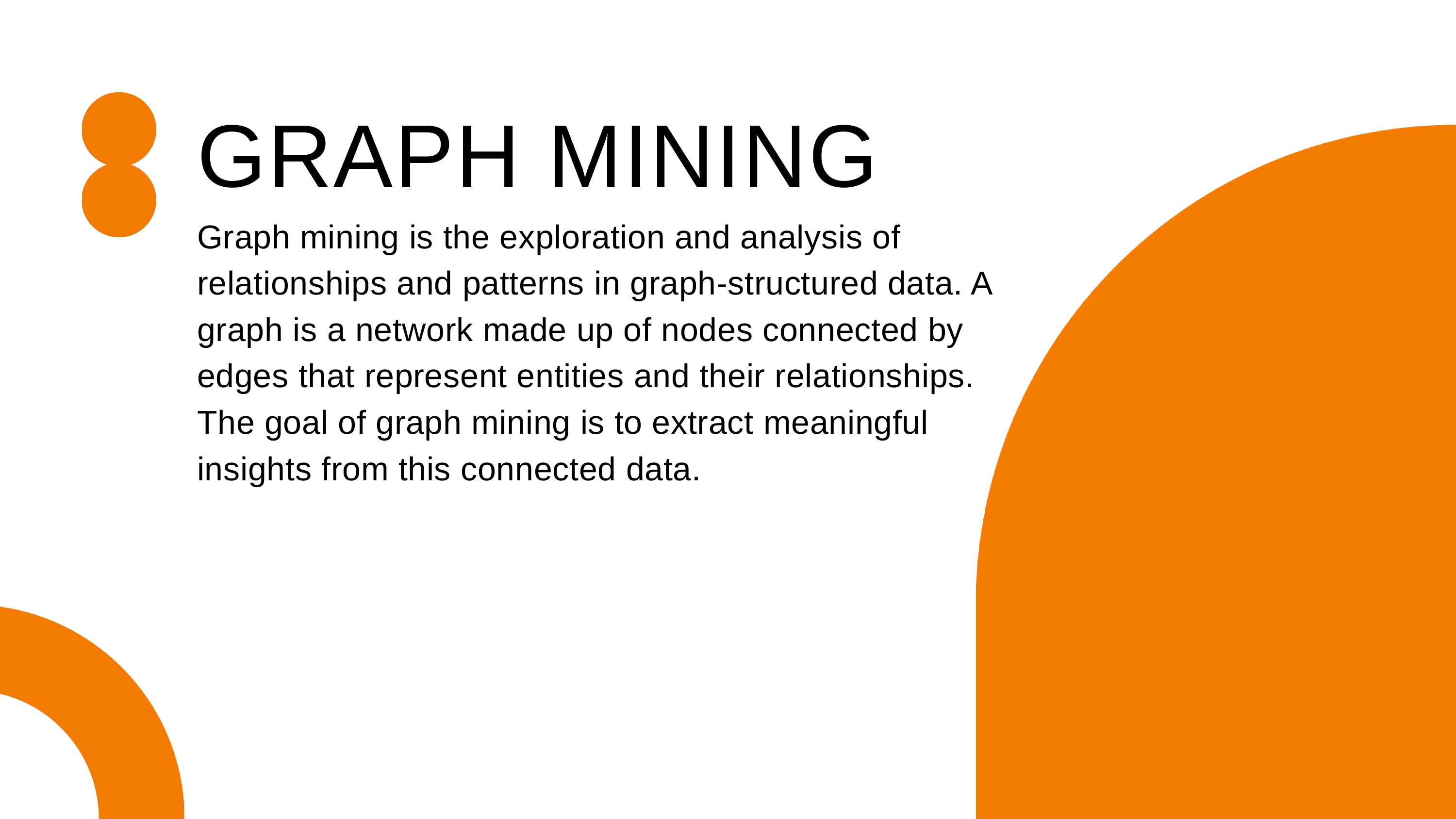

GRAPH MINING

Graph mining is the exploration and analysis of relationships and patterns in graph-structured data. A graph is a network made up of nodes connected by edges that represent entities and their relationships. The goal of graph mining is to extract meaningful insights from this connected data.